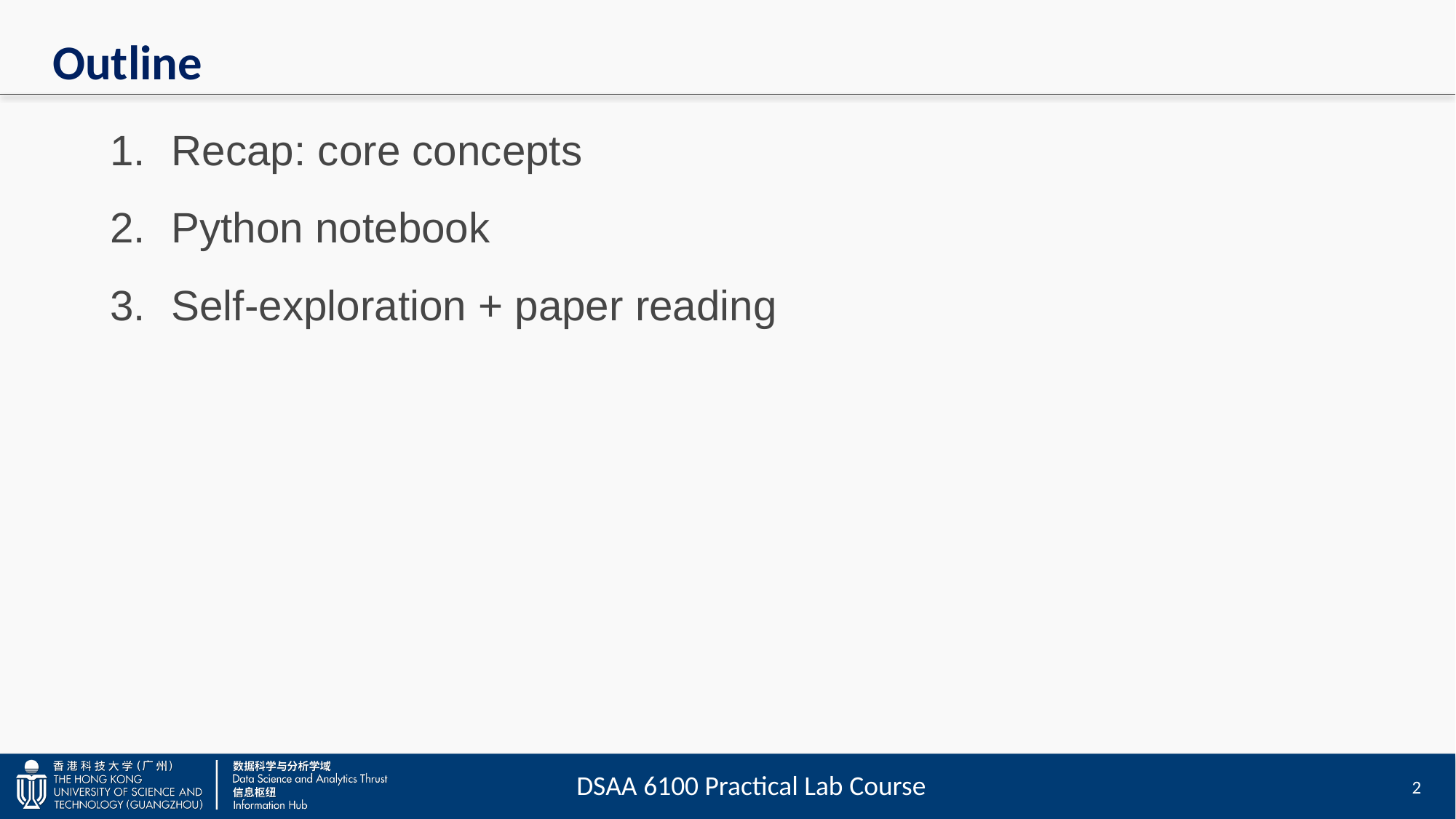

# Outline
Recap: core concepts
Python notebook
Self-exploration + paper reading